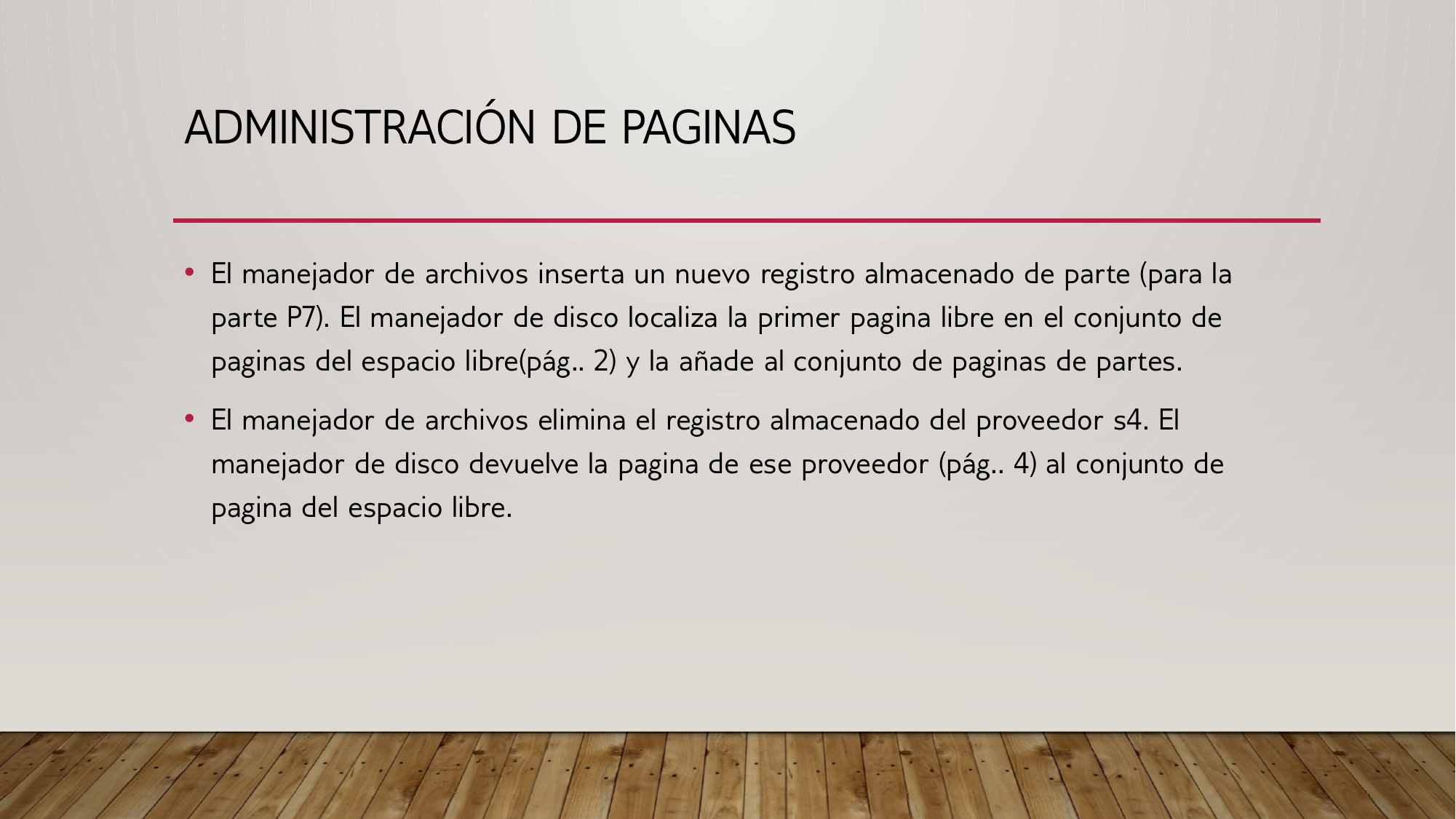

# Administración de paginas
El manejador de archivos inserta un nuevo registro almacenado de parte (para la parte P7). El manejador de disco localiza la primer pagina libre en el conjunto de paginas del espacio libre(pág.. 2) y la añade al conjunto de paginas de partes.
El manejador de archivos elimina el registro almacenado del proveedor s4. El manejador de disco devuelve la pagina de ese proveedor (pág.. 4) al conjunto de pagina del espacio libre.